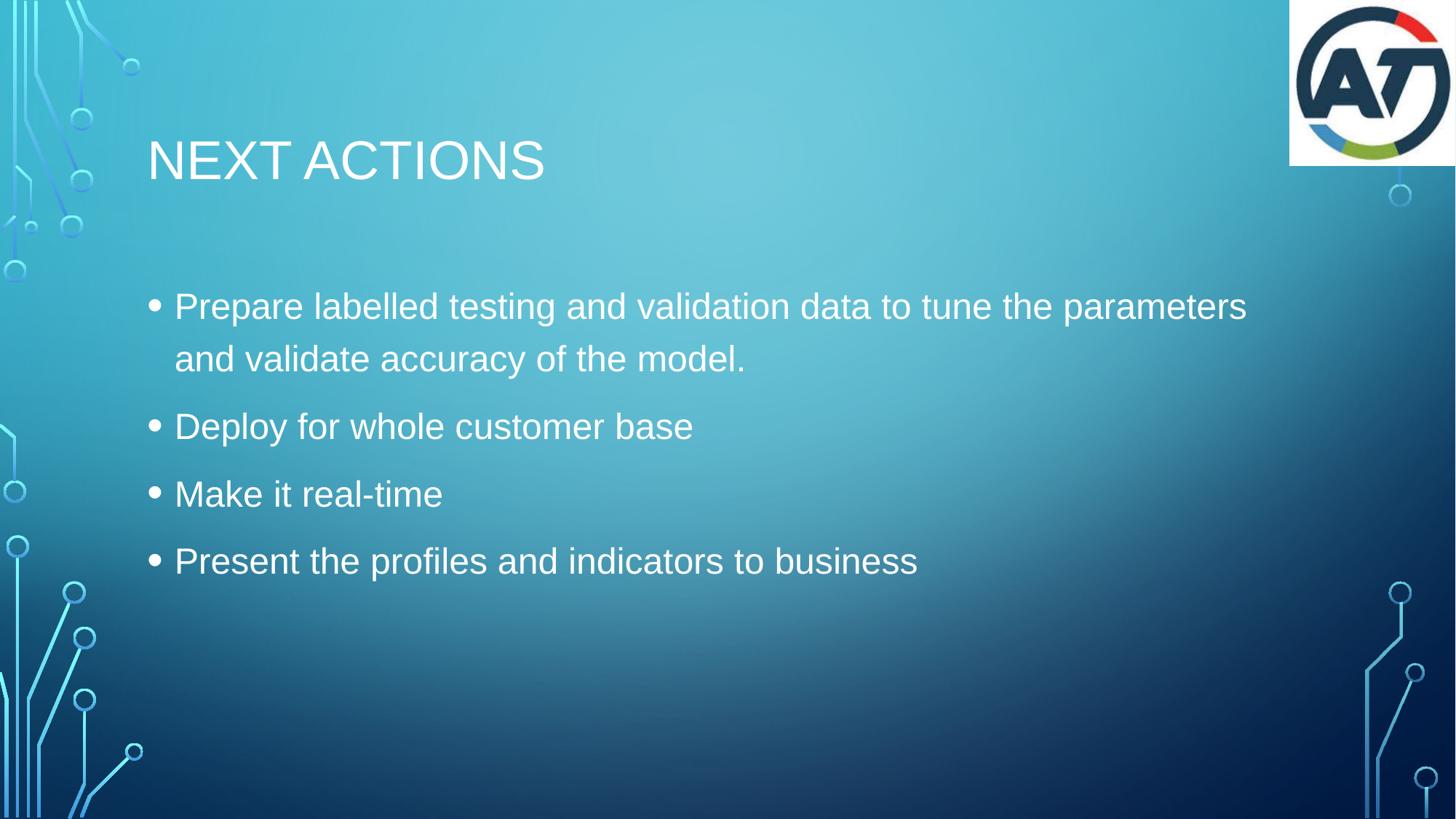

# Next actions
Prepare labelled testing and validation data to tune the parameters and validate accuracy of the model.
Deploy for whole customer base
Make it real-time
Present the profiles and indicators to business